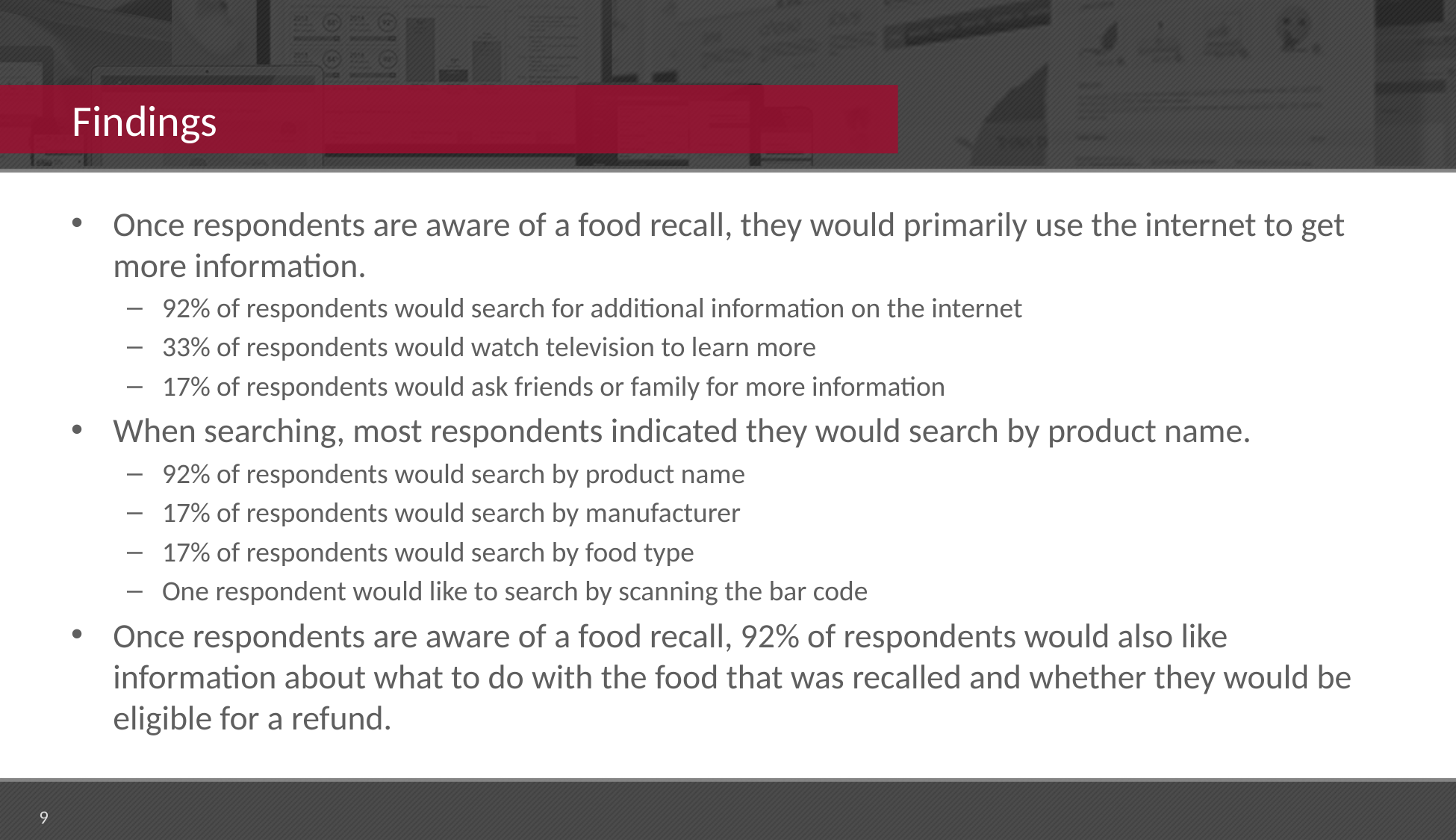

# Findings
Once respondents are aware of a food recall, they would primarily use the internet to get more information.
92% of respondents would search for additional information on the internet
33% of respondents would watch television to learn more
17% of respondents would ask friends or family for more information
When searching, most respondents indicated they would search by product name.
92% of respondents would search by product name
17% of respondents would search by manufacturer
17% of respondents would search by food type
One respondent would like to search by scanning the bar code
Once respondents are aware of a food recall, 92% of respondents would also like information about what to do with the food that was recalled and whether they would be eligible for a refund.

9